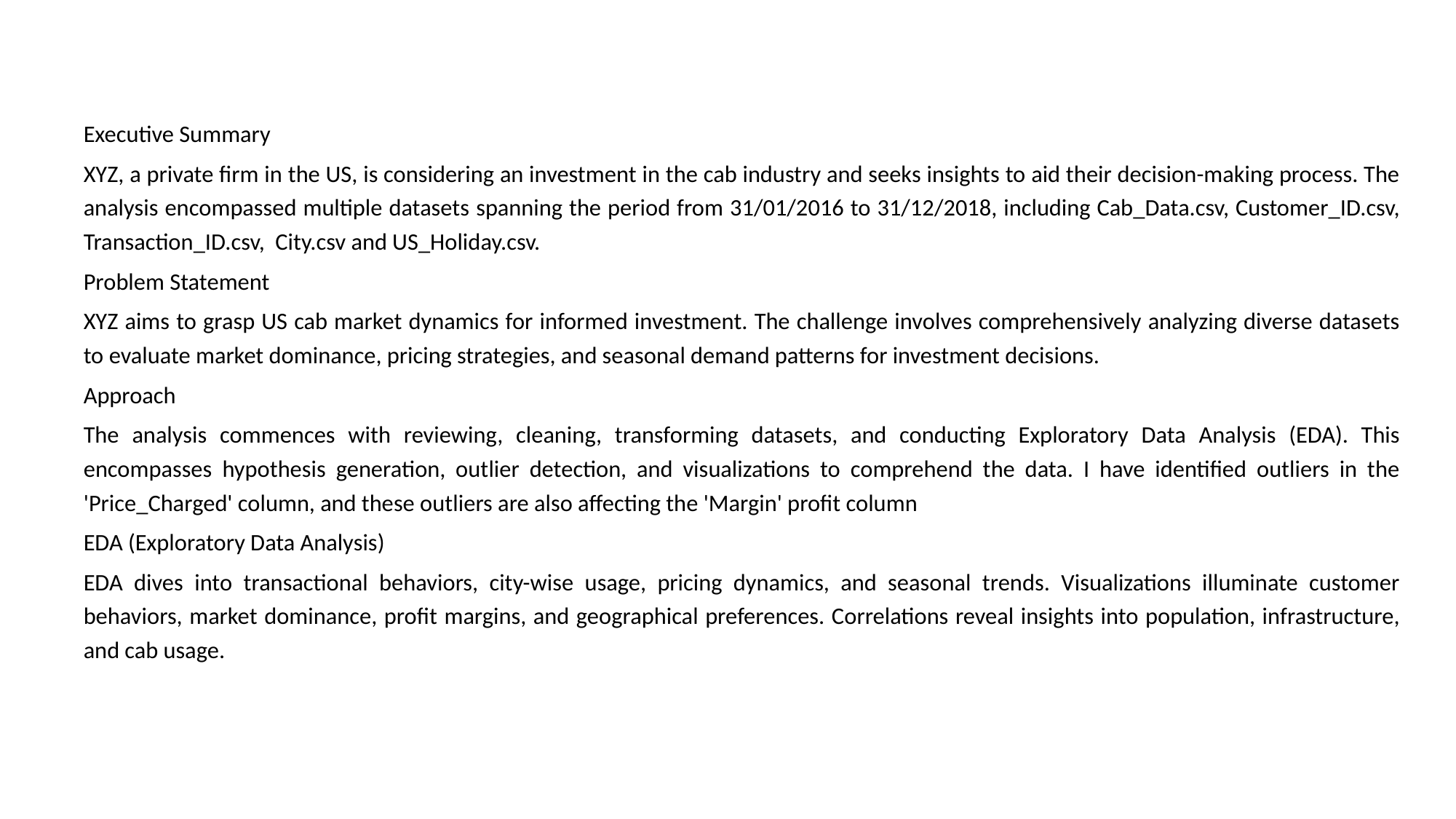

Executive Summary
XYZ, a private firm in the US, is considering an investment in the cab industry and seeks insights to aid their decision-making process. The analysis encompassed multiple datasets spanning the period from 31/01/2016 to 31/12/2018, including Cab_Data.csv, Customer_ID.csv, Transaction_ID.csv,  City.csv and US_Holiday.csv.
Problem Statement
XYZ aims to grasp US cab market dynamics for informed investment. The challenge involves comprehensively analyzing diverse datasets to evaluate market dominance, pricing strategies, and seasonal demand patterns for investment decisions.
Approach
The analysis commences with reviewing, cleaning, transforming datasets, and conducting Exploratory Data Analysis (EDA). This encompasses hypothesis generation, outlier detection, and visualizations to comprehend the data. I have identified outliers in the 'Price_Charged' column, and these outliers are also affecting the 'Margin' profit column
EDA (Exploratory Data Analysis)
EDA dives into transactional behaviors, city-wise usage, pricing dynamics, and seasonal trends. Visualizations illuminate customer behaviors, market dominance, profit margins, and geographical preferences. Correlations reveal insights into population, infrastructure, and cab usage.